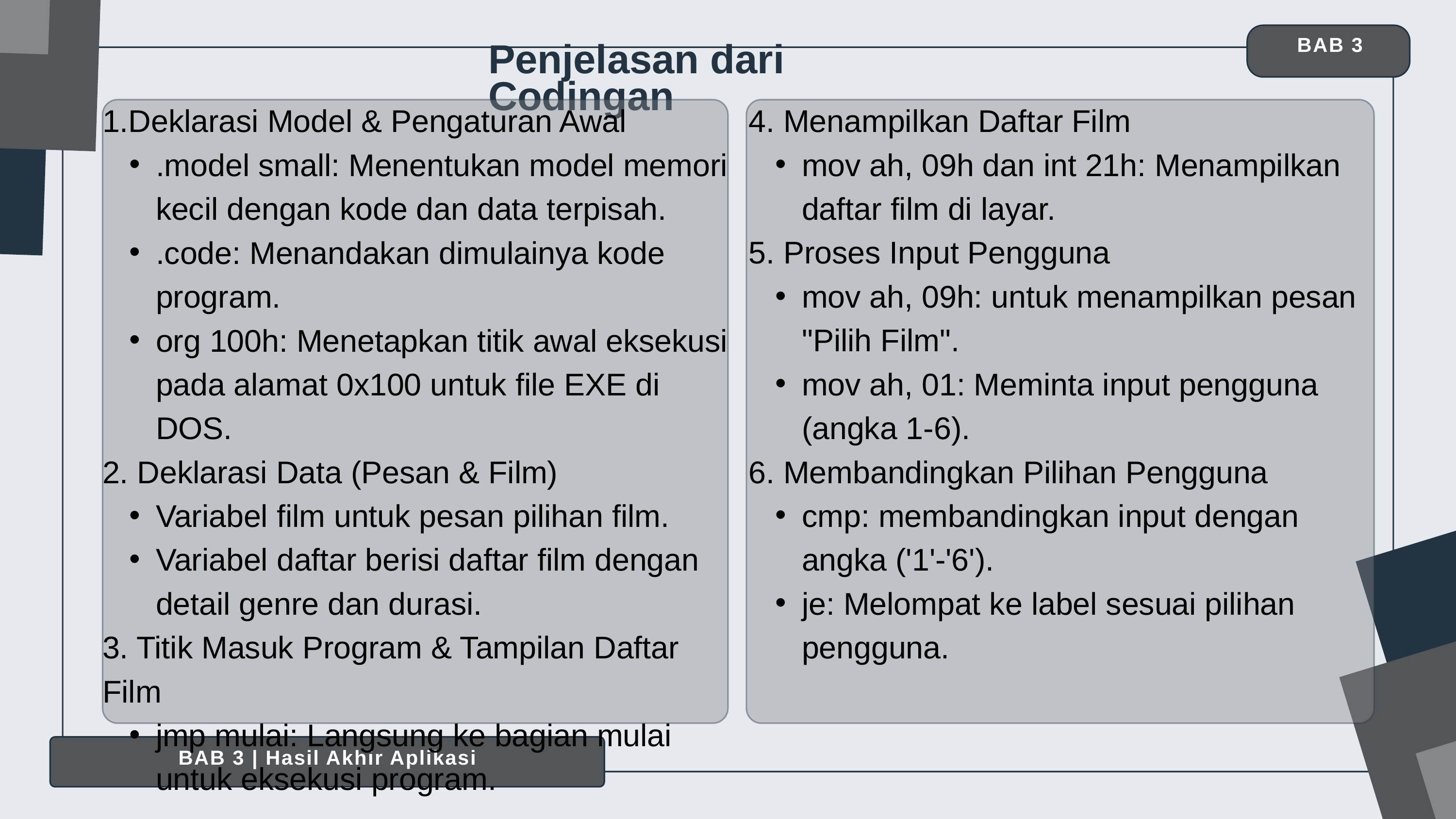

BAB 3
Penjelasan dari Codingan

1.Deklarasi Model & Pengaturan Awal
.model small: Menentukan model memori kecil dengan kode dan data terpisah.
.code: Menandakan dimulainya kode program.
org 100h: Menetapkan titik awal eksekusi pada alamat 0x100 untuk file EXE di DOS.
2. Deklarasi Data (Pesan & Film)
Variabel film untuk pesan pilihan film.
Variabel daftar berisi daftar film dengan detail genre dan durasi.
3. Titik Masuk Program & Tampilan Daftar Film
jmp mulai: Langsung ke bagian mulai untuk eksekusi program.

4. Menampilkan Daftar Film
mov ah, 09h dan int 21h: Menampilkan daftar film di layar.
5. Proses Input Pengguna
mov ah, 09h: untuk menampilkan pesan "Pilih Film".
mov ah, 01: Meminta input pengguna (angka 1-6).
6. Membandingkan Pilihan Pengguna
cmp: membandingkan input dengan angka ('1'-'6').
je: Melompat ke label sesuai pilihan pengguna.

BAB 3 | Hasil Akhir Aplikasi